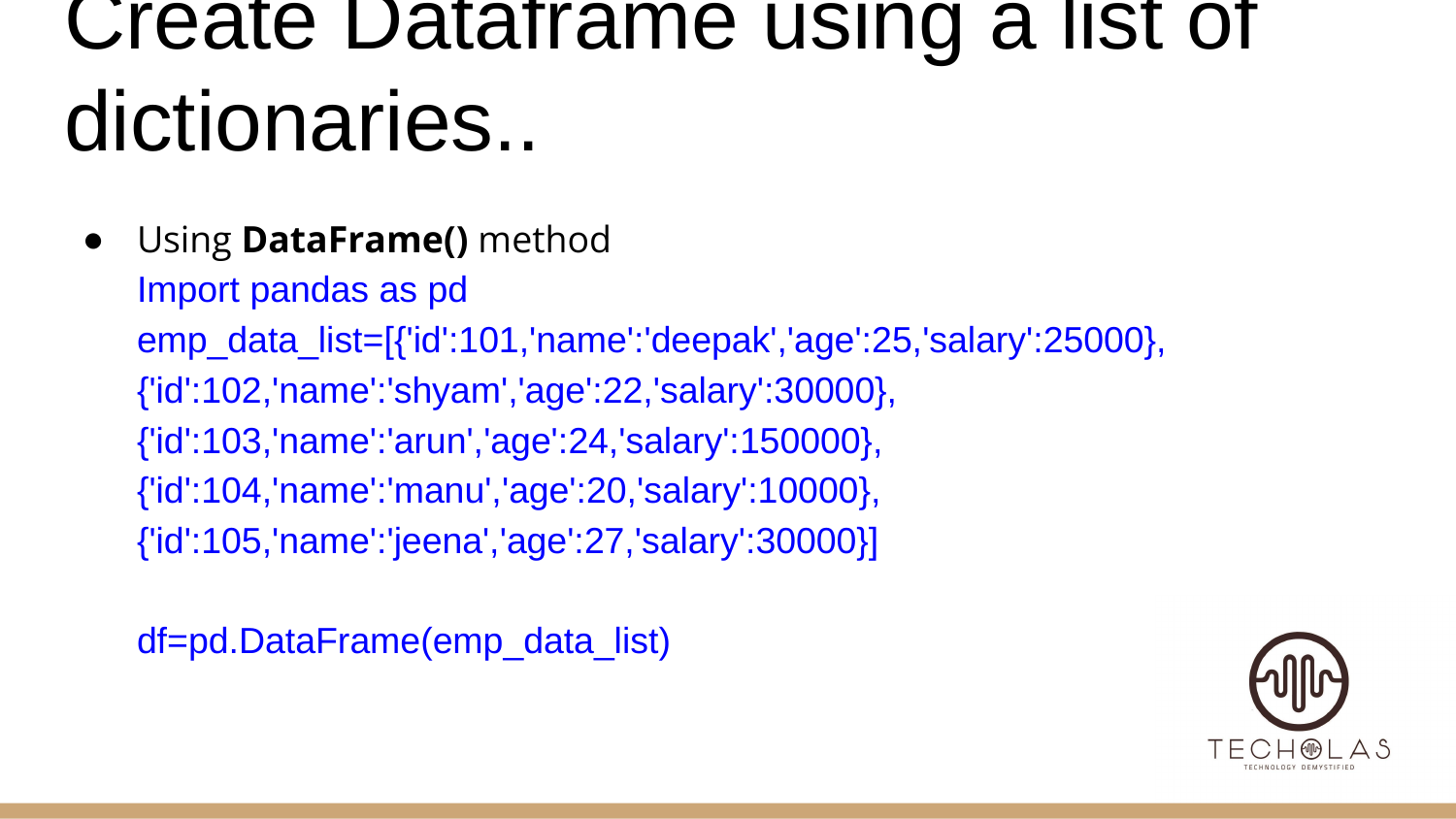

# Create Dataframe using a list of dictionaries..
Using DataFrame() method
Import pandas as pd
emp_data_list=[{'id':101,'name':'deepak','age':25,'salary':25000},
{'id':102,'name':'shyam','age':22,'salary':30000},
{'id':103,'name':'arun','age':24,'salary':150000},
{'id':104,'name':'manu','age':20,'salary':10000},
{'id':105,'name':'jeena','age':27,'salary':30000}]
df=pd.DataFrame(emp_data_list)